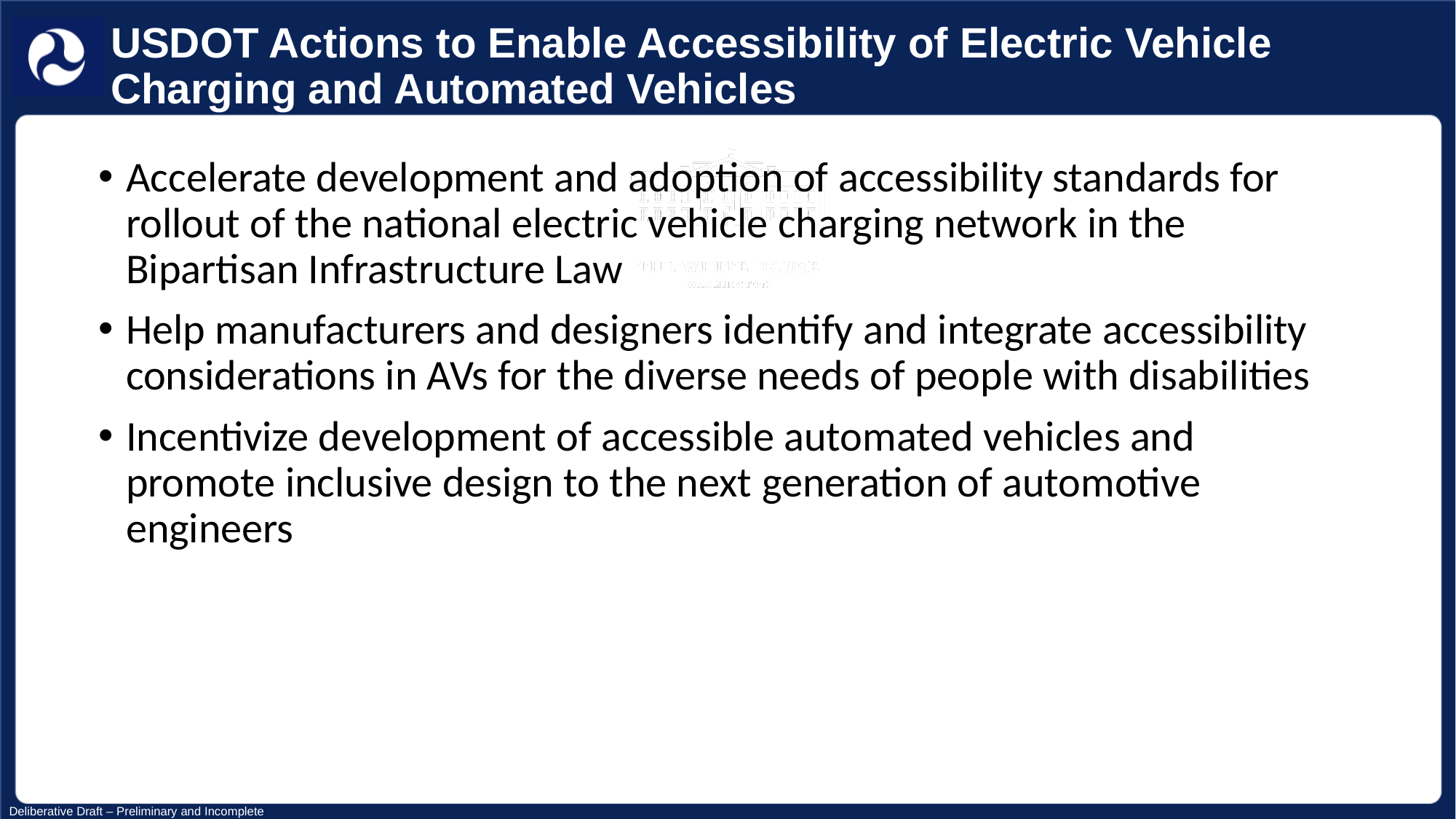

# USDOT Actions to Enable Accessibility of Electric Vehicle Charging and Automated Vehicles
Accelerate development and adoption of accessibility standards for rollout of the national electric vehicle charging network in the Bipartisan Infrastructure Law​
Help manufacturers and designers identify and integrate accessibility considerations in AVs for the diverse needs of people with disabilities​
Incentivize development of accessible automated vehicles and promote inclusive design to the next generation of automotive engineers​